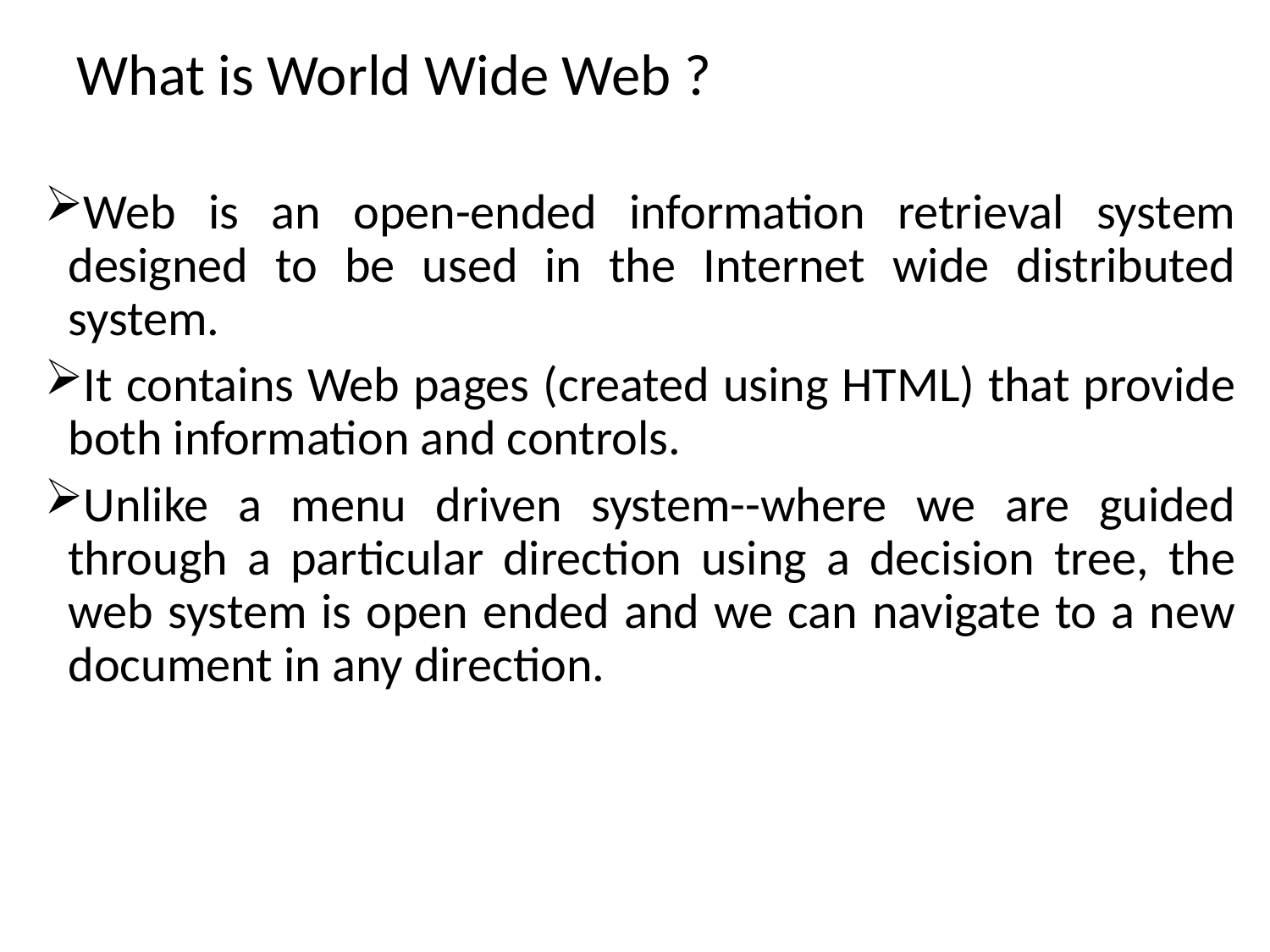

# What is World Wide Web ?
Web is an open-ended information retrieval system designed to be used in the Internet wide distributed system.
It contains Web pages (created using HTML) that provide both information and controls.
Unlike a menu driven system--where we are guided through a particular direction using a decision tree, the web system is open ended and we can navigate to a new document in any direction.